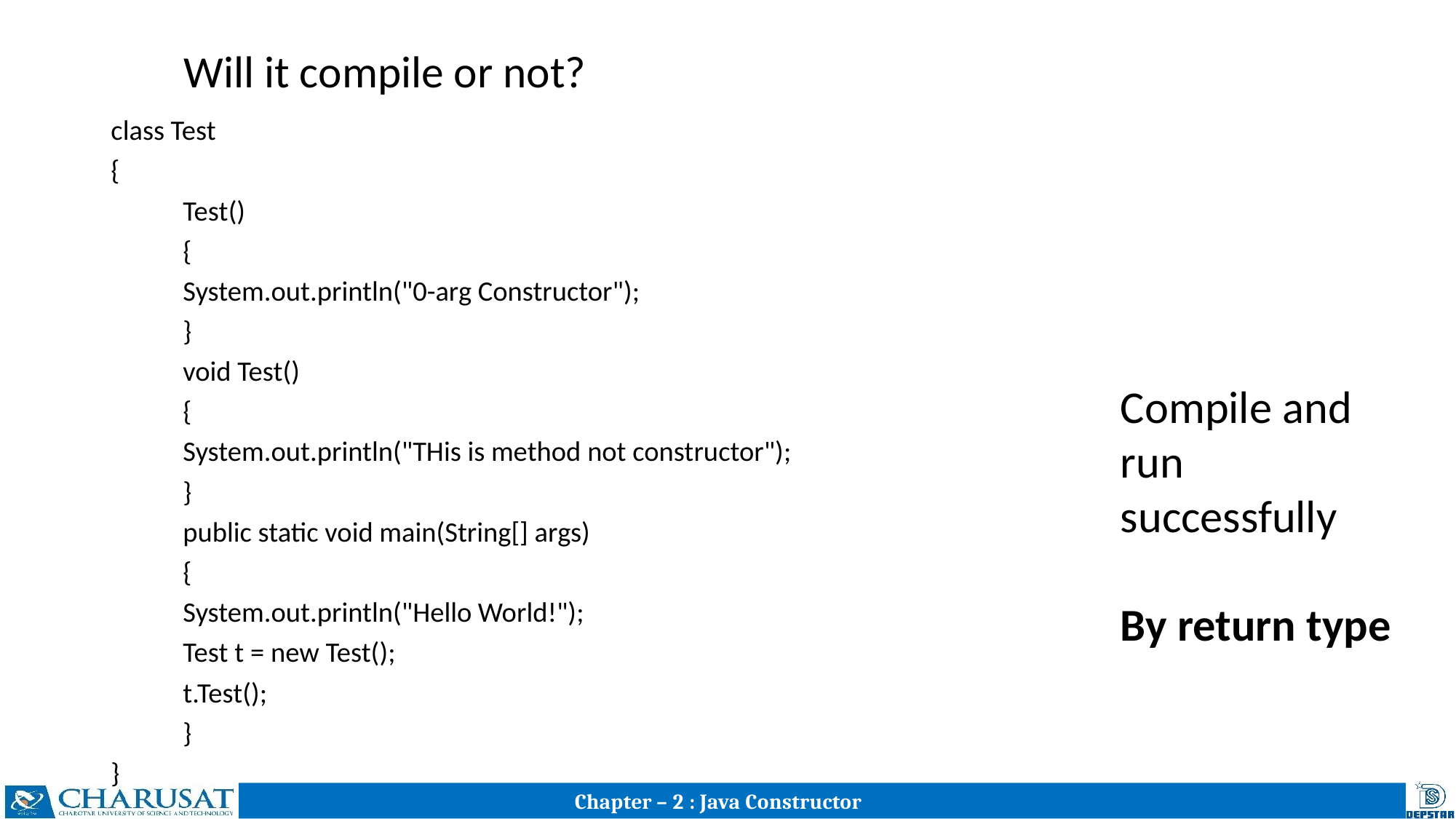

# Will it compile or not?
class Test
{
	Test()
	{
		System.out.println("0-arg Constructor");
	}
	void Test()
	{
       		System.out.println("THis is method not constructor");
	}
	public static void main(String[] args)
	{
		System.out.println("Hello World!");
		Test t = new Test();
		t.Test();
	}
}

Compile and run successfully

By return type